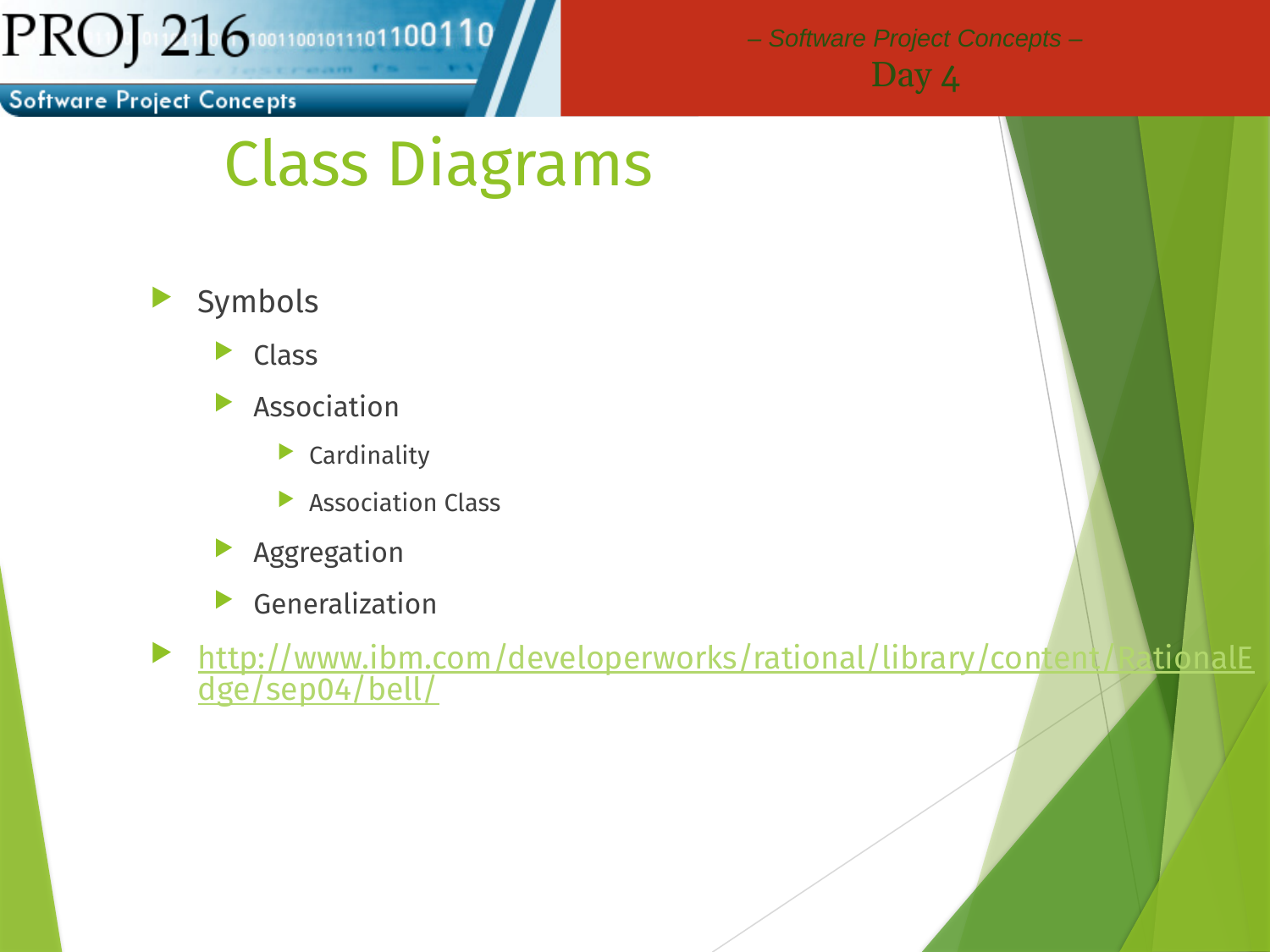

# Class Diagrams
Symbols
Class
Association
Cardinality
Association Class
Aggregation
Generalization
http://www.ibm.com/developerworks/rational/library/content/RationalEdge/sep04/bell/